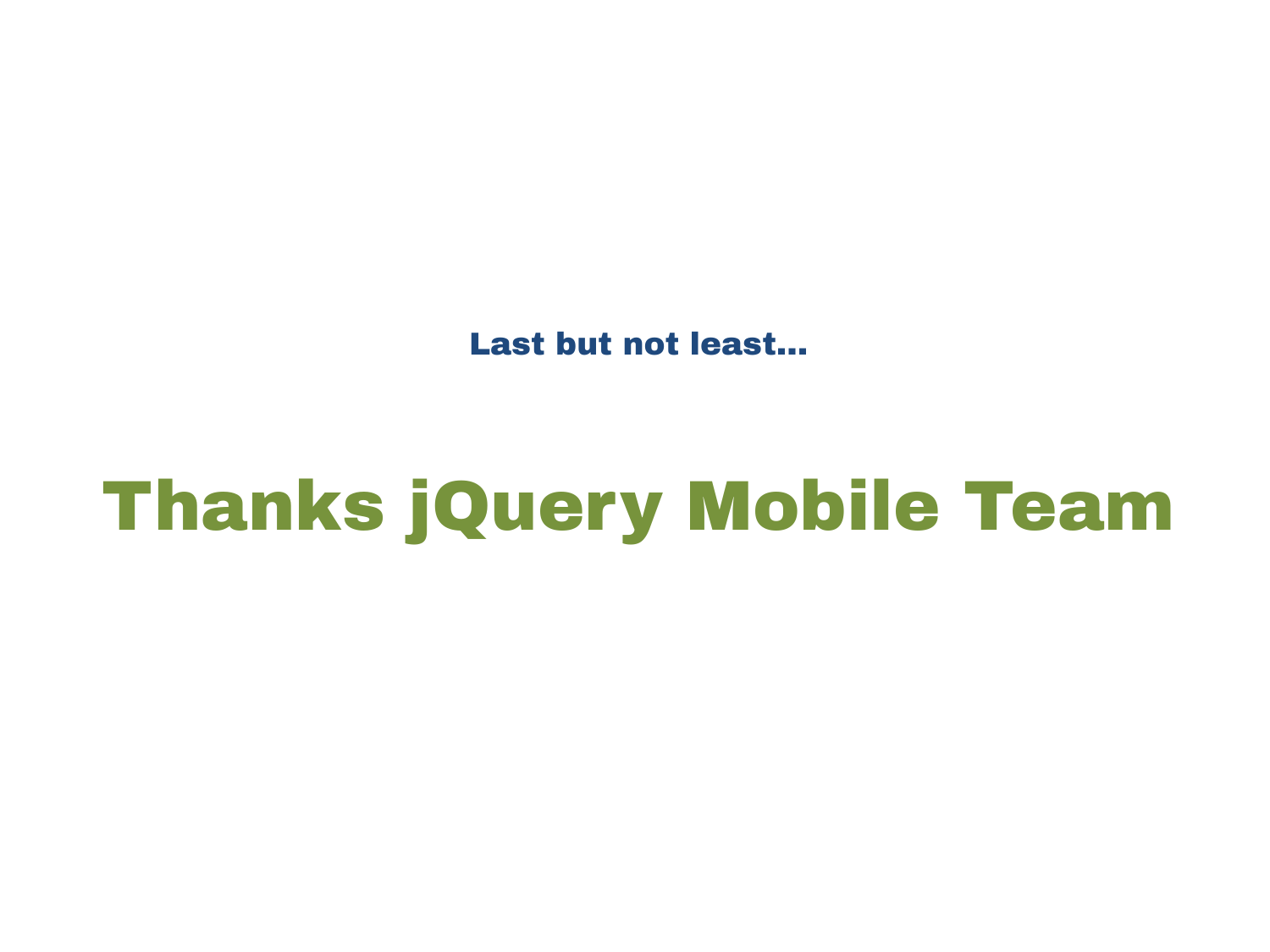

#

Last but not least…
Thanks jQuery Mobile Team